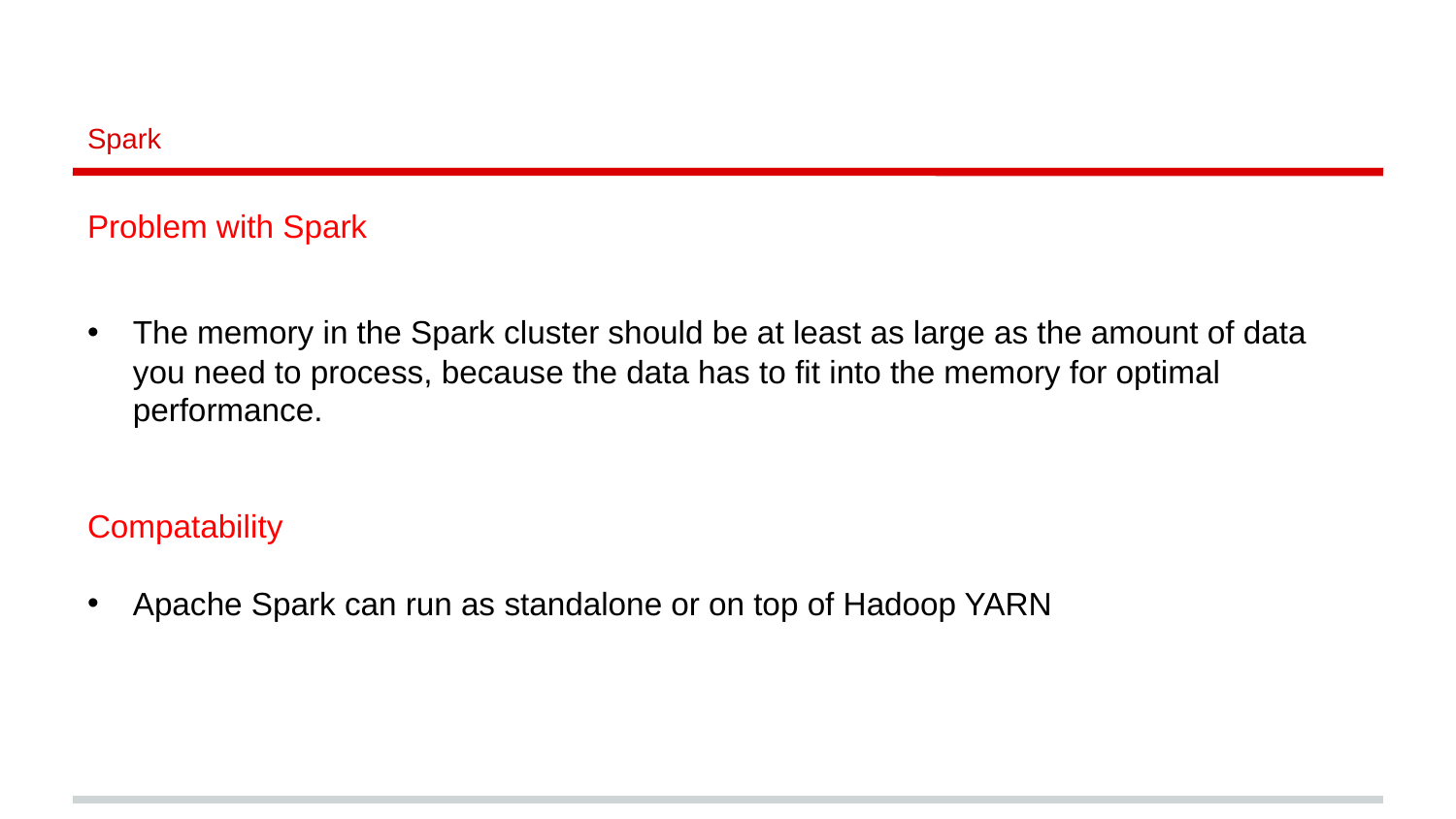

# Spark
Problem with Spark

The memory in the Spark cluster should be at least as large as the amount of data you need to process, because the data has to fit into the memory for optimal performance.

Compatability

Apache Spark can run as standalone or on top of Hadoop YARN